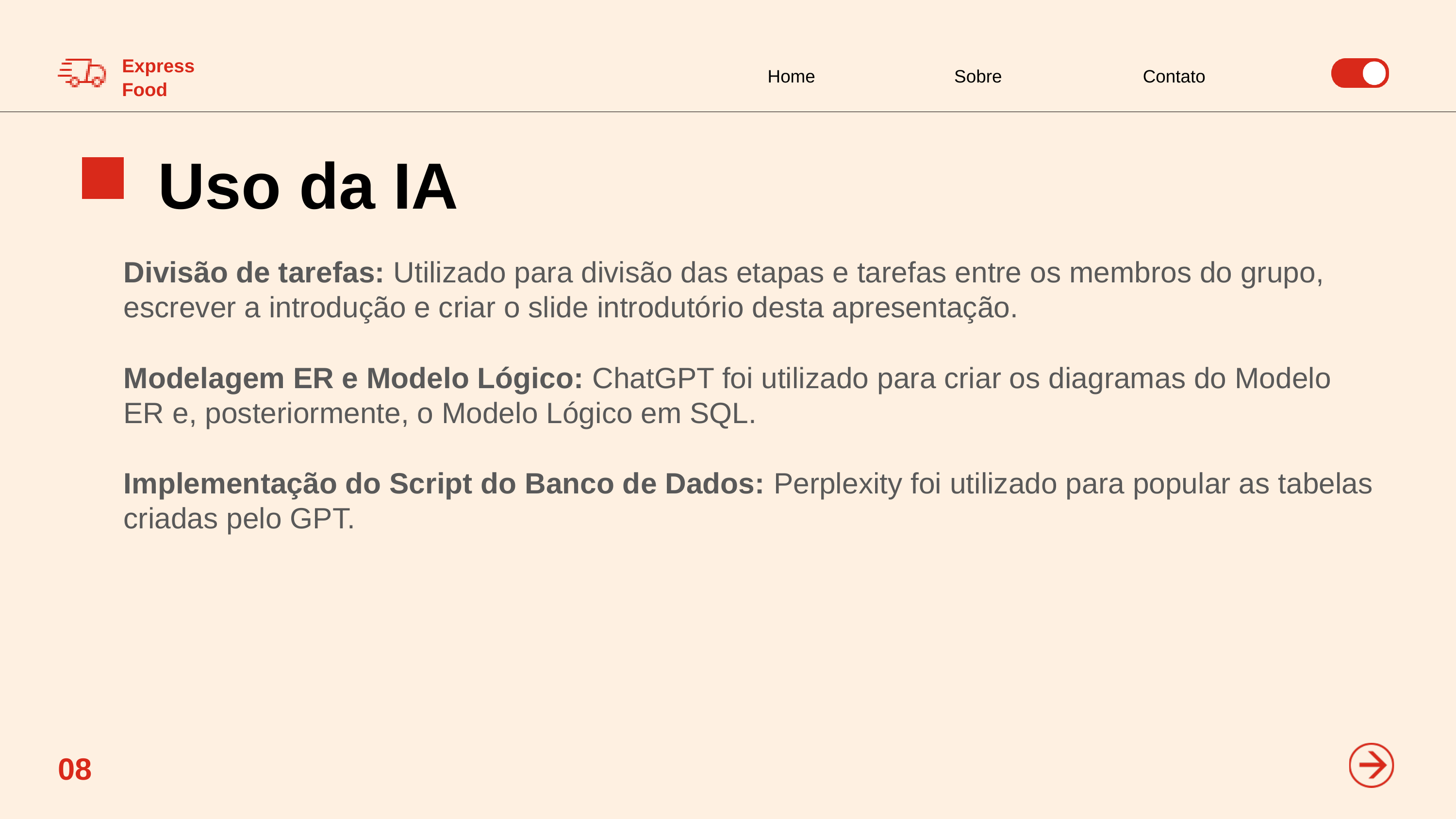

Express
Food

Home
Sobre
Contato
Uso da IA

Divisão de tarefas: Utilizado para divisão das etapas e tarefas entre os membros do grupo, escrever a introdução e criar o slide introdutório desta apresentação.

Modelagem ER e Modelo Lógico: ChatGPT foi utilizado para criar os diagramas do Modelo ER e, posteriormente, o Modelo Lógico em SQL.

Implementação do Script do Banco de Dados: Perplexity foi utilizado para popular as tabelas criadas pelo GPT.

08